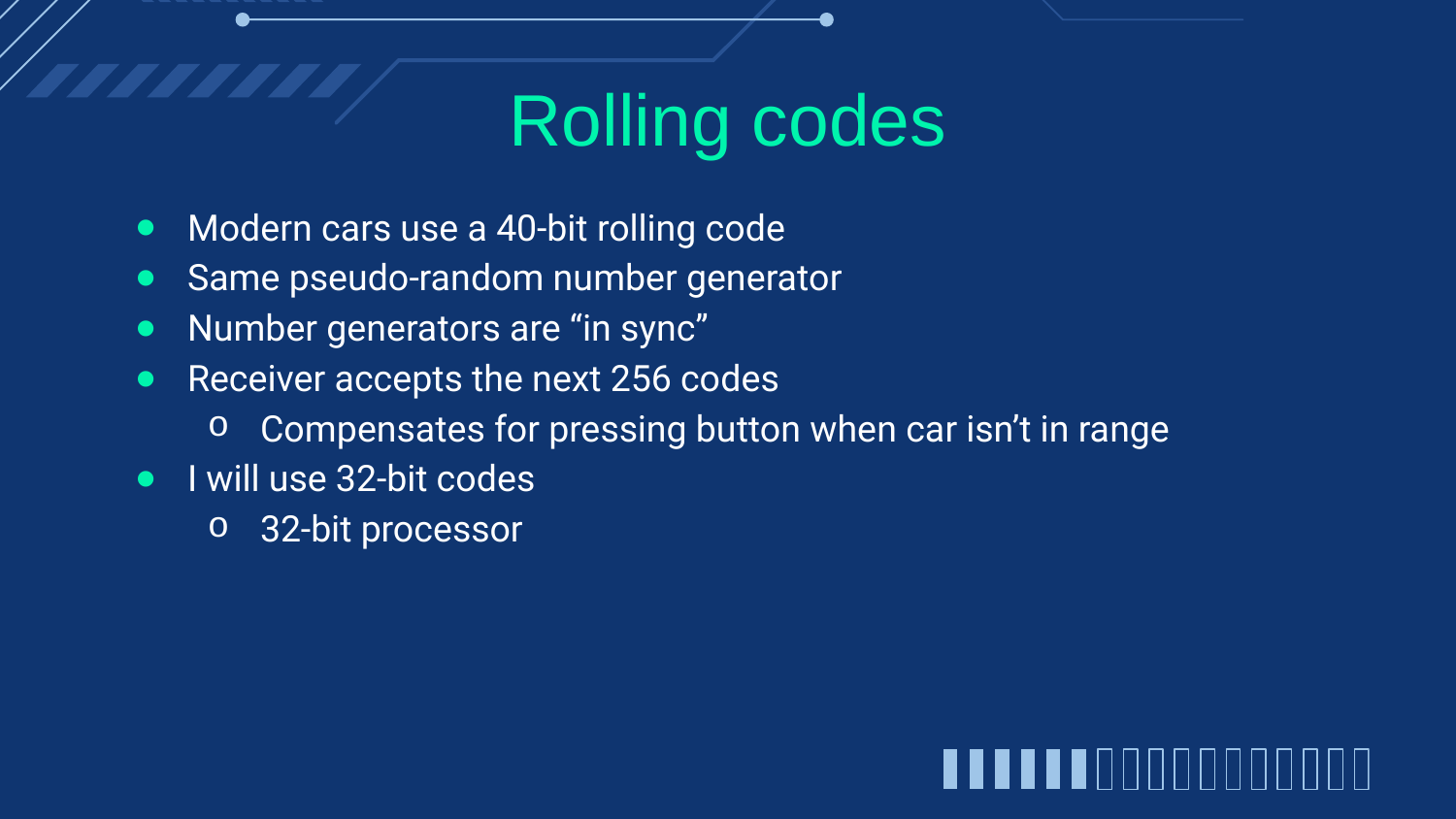

# Rolling codes
Modern cars use a 40-bit rolling code
Same pseudo-random number generator
Number generators are “in sync”
Receiver accepts the next 256 codes
Compensates for pressing button when car isn’t in range
I will use 32-bit codes
32-bit processor